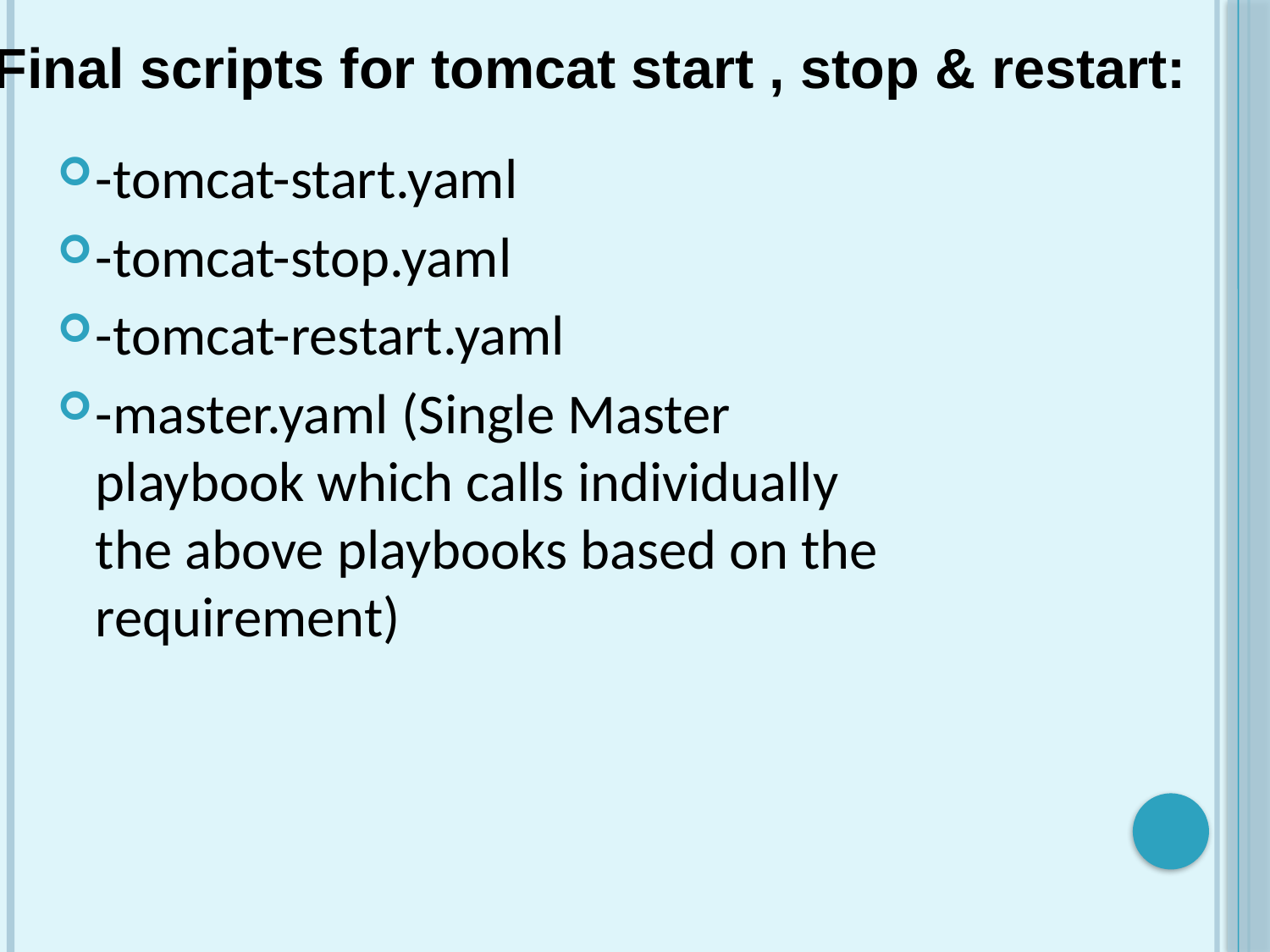

Final scripts for tomcat start , stop & restart:
-tomcat-start.yaml
-tomcat-stop.yaml
-tomcat-restart.yaml
-master.yaml (Single Master playbook which calls individually the above playbooks based on the requirement)